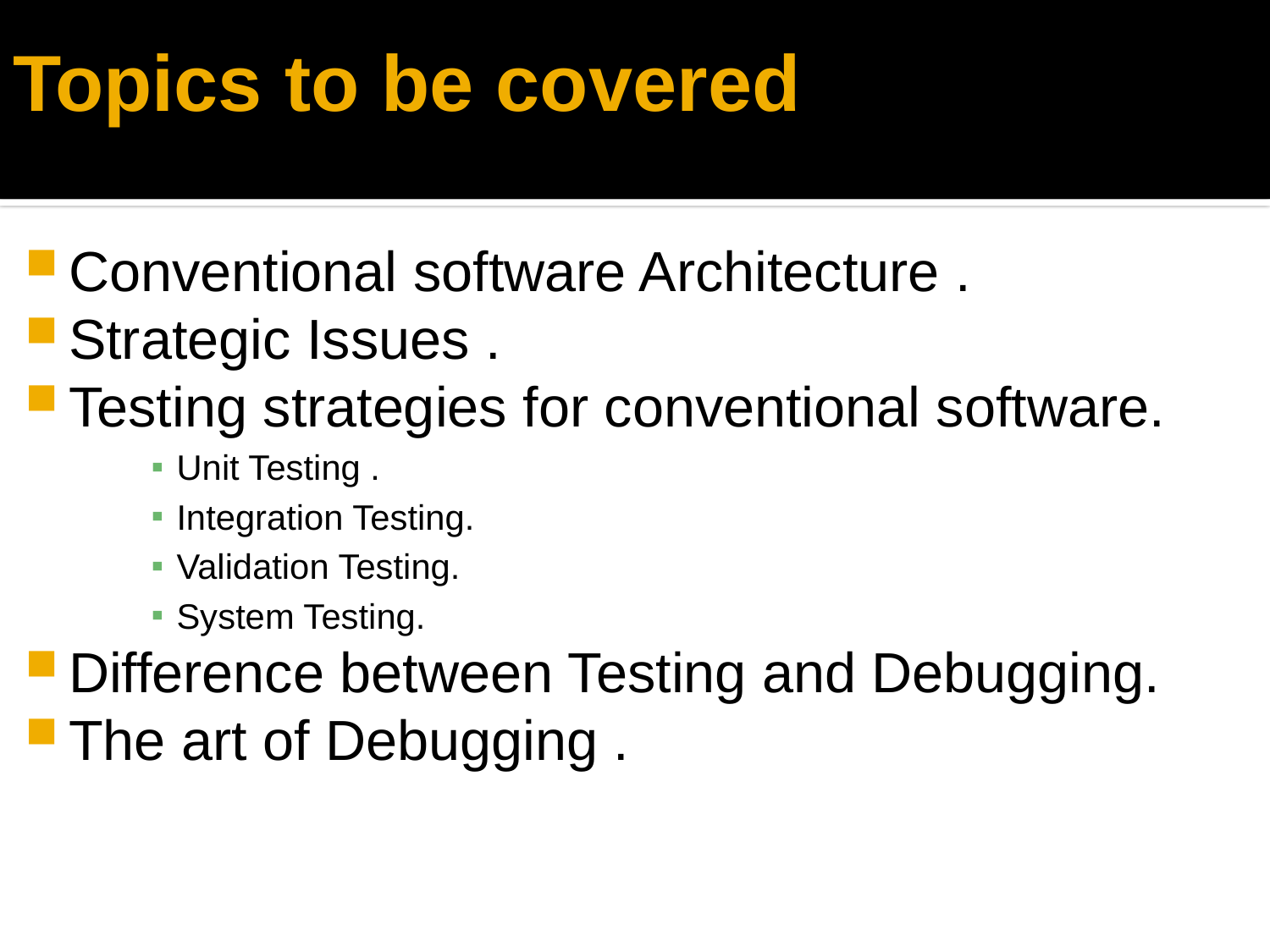

# Topics to be covered
Conventional software Architecture .
Strategic Issues .
Testing strategies for conventional software.
Unit Testing .
Integration Testing.
Validation Testing.
System Testing.
Difference between Testing and Debugging.
The art of Debugging .